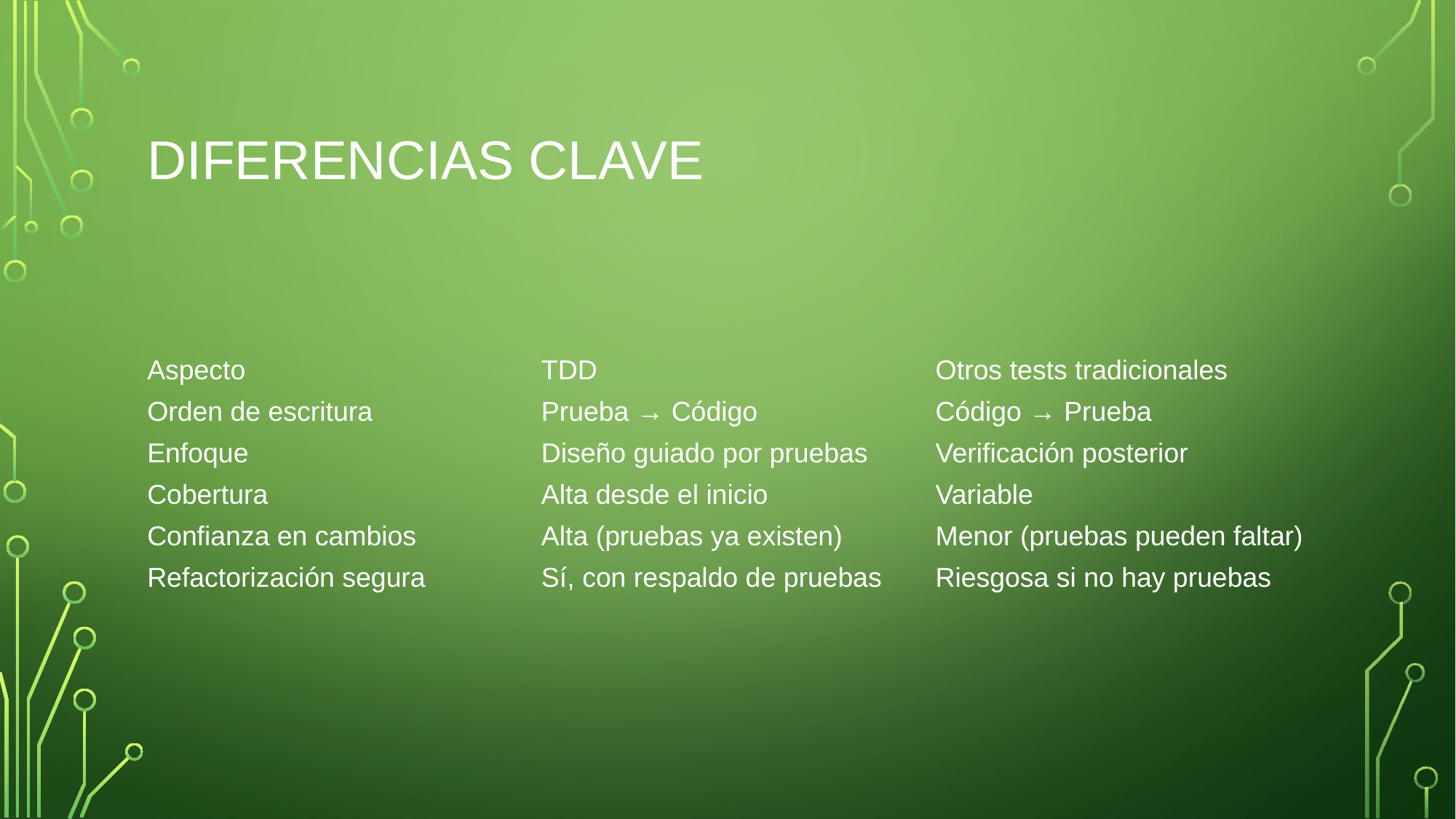

# Diferencias clave

| Aspecto | TDD | Otros tests tradicionales |
| --- | --- | --- |
| Orden de escritura | Prueba → Código | Código → Prueba |
| Enfoque | Diseño guiado por pruebas | Verificación posterior |
| Cobertura | Alta desde el inicio | Variable |
| Confianza en cambios | Alta (pruebas ya existen) | Menor (pruebas pueden faltar) |
| Refactorización segura | Sí, con respaldo de pruebas | Riesgosa si no hay pruebas |